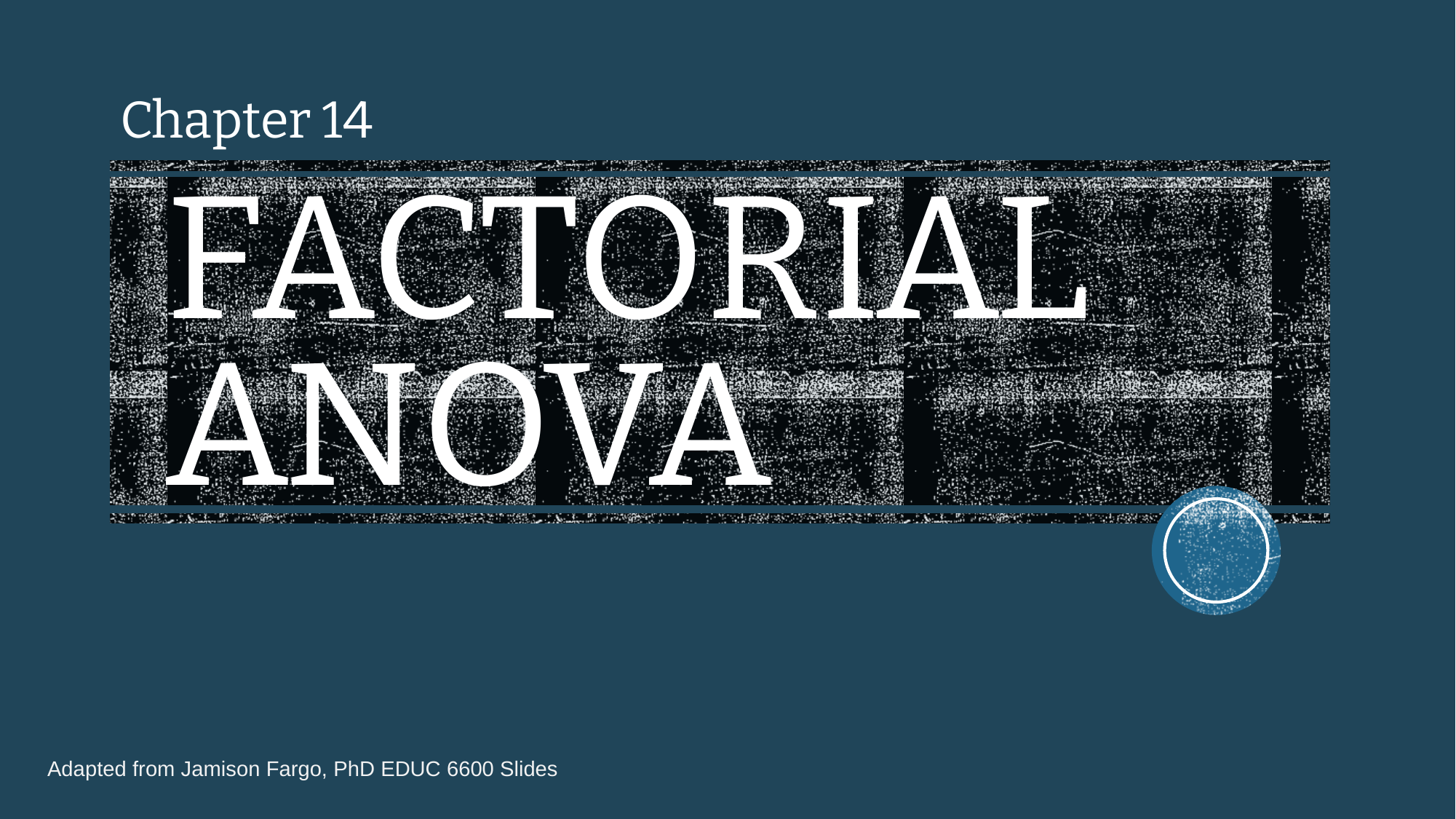

Chapter 14
# Factorial ANOVA
Adapted from Jamison Fargo, PhD EDUC 6600 Slides